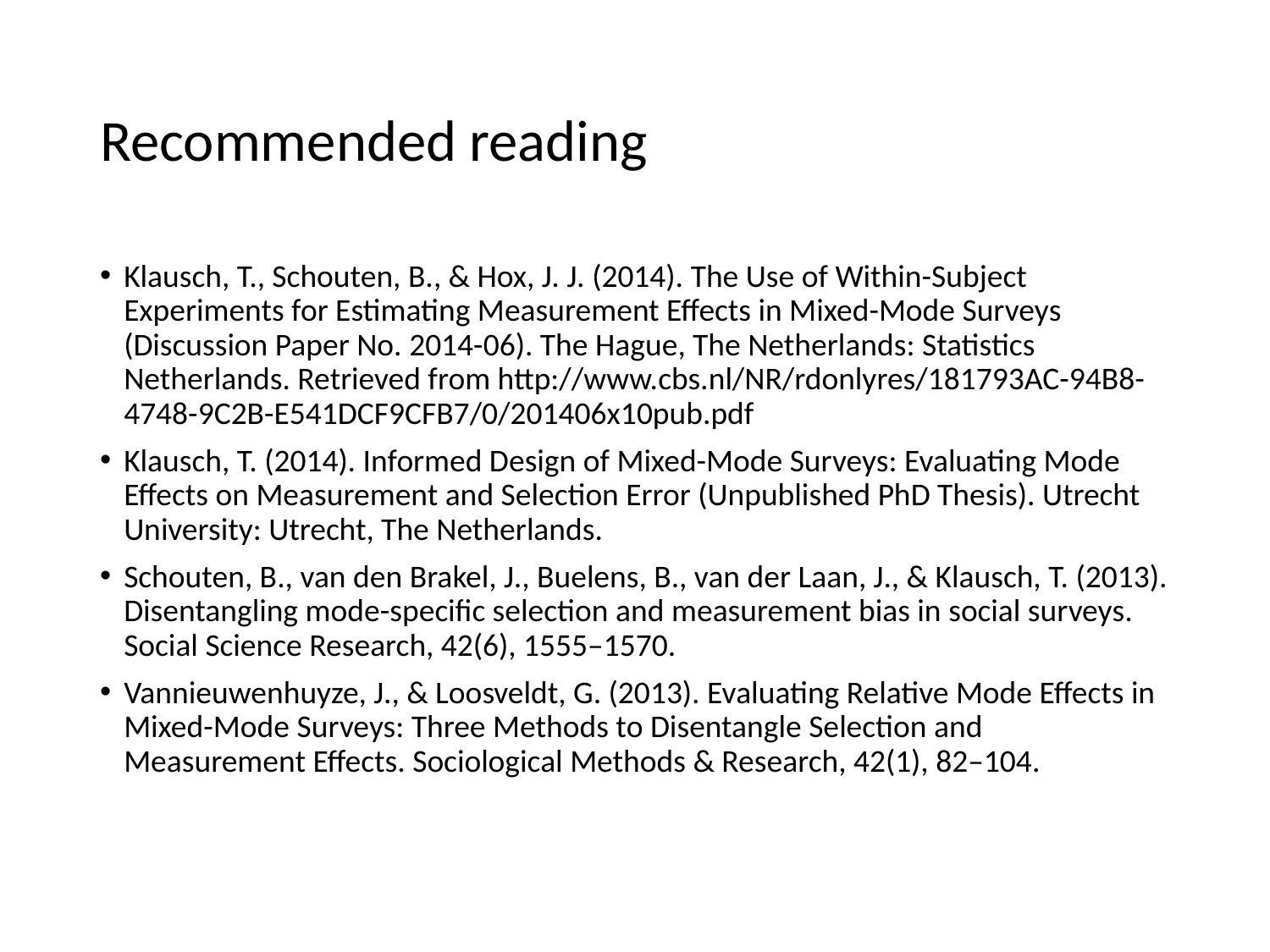

# Recommended reading
Klausch, T., Schouten, B., & Hox, J. J. (2014). The Use of Within-Subject Experiments for Estimating Measurement Effects in Mixed-Mode Surveys (Discussion Paper No. 2014-06). The Hague, The Netherlands: Statistics Netherlands. Retrieved from http://www.cbs.nl/NR/rdonlyres/181793AC-94B8-4748-9C2B-E541DCF9CFB7/0/201406x10pub.pdf
Klausch, T. (2014). Informed Design of Mixed-Mode Surveys: Evaluating Mode Effects on Measurement and Selection Error (Unpublished PhD Thesis). Utrecht University: Utrecht, The Netherlands.
Schouten, B., van den Brakel, J., Buelens, B., van der Laan, J., & Klausch, T. (2013). Disentangling mode-specific selection and measurement bias in social surveys. Social Science Research, 42(6), 1555–1570.
Vannieuwenhuyze, J., & Loosveldt, G. (2013). Evaluating Relative Mode Effects in Mixed-Mode Surveys: Three Methods to Disentangle Selection and Measurement Effects. Sociological Methods & Research, 42(1), 82–104.